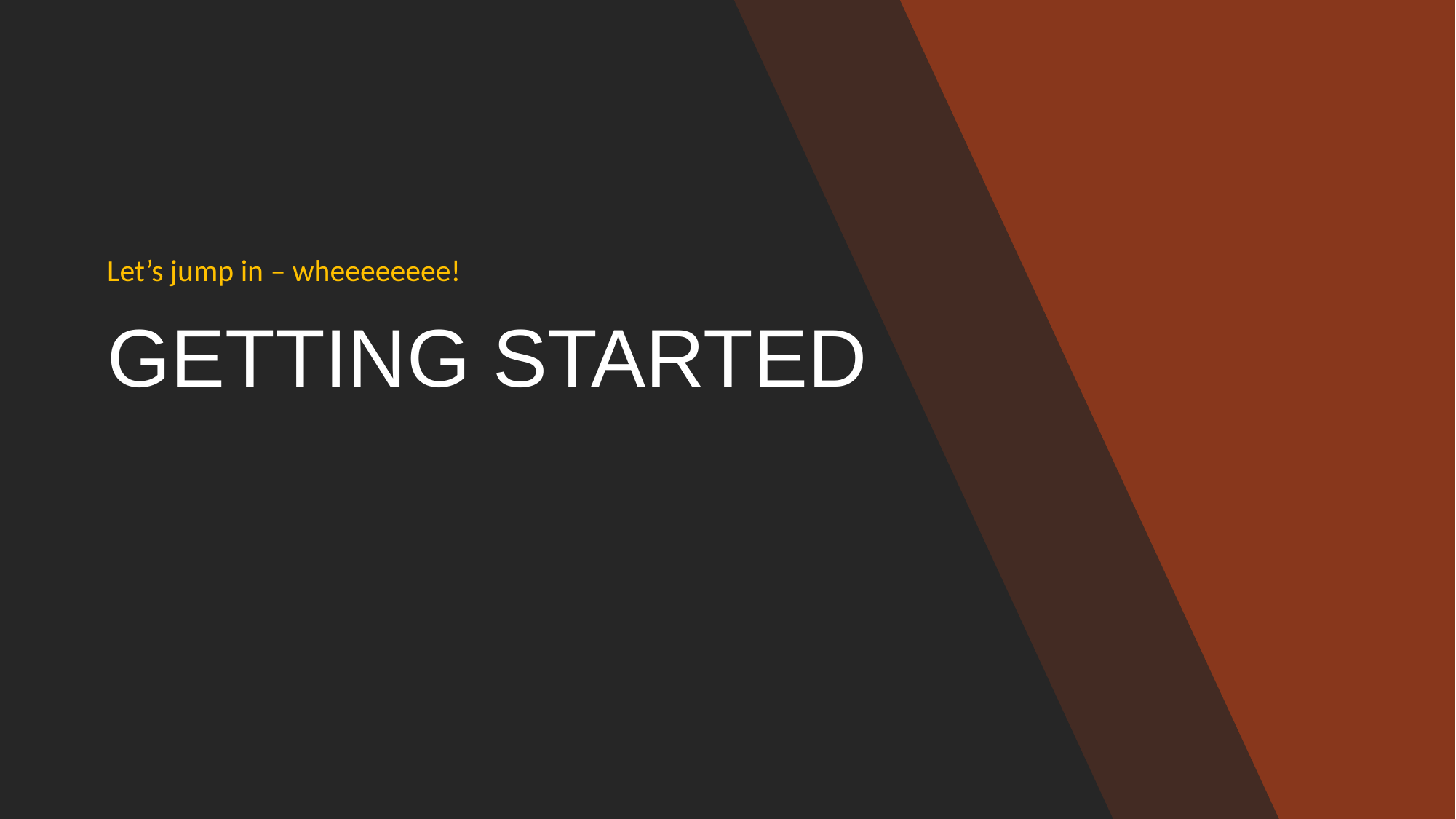

Let’s jump in – wheeeeeeee!
# GETTING STARTED